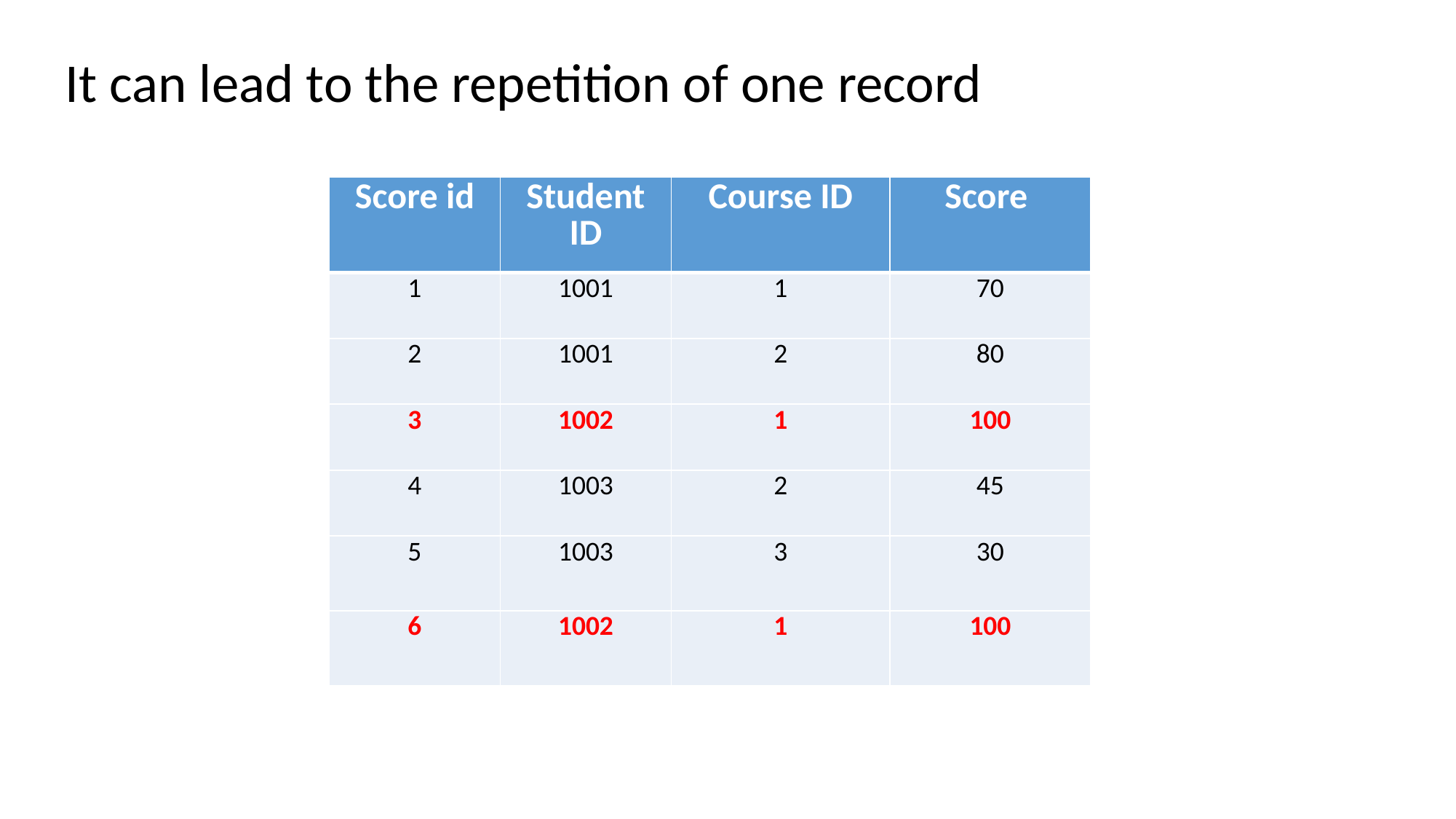

It can lead to the repetition of one record
| Score id | Student ID | Course ID | Score |
| --- | --- | --- | --- |
| 1 | 1001 | 1 | 70 |
| 2 | 1001 | 2 | 80 |
| 3 | 1002 | 1 | 100 |
| 4 | 1003 | 2 | 45 |
| 5 | 1003 | 3 | 30 |
| 6 | 1002 | 1 | 100 |